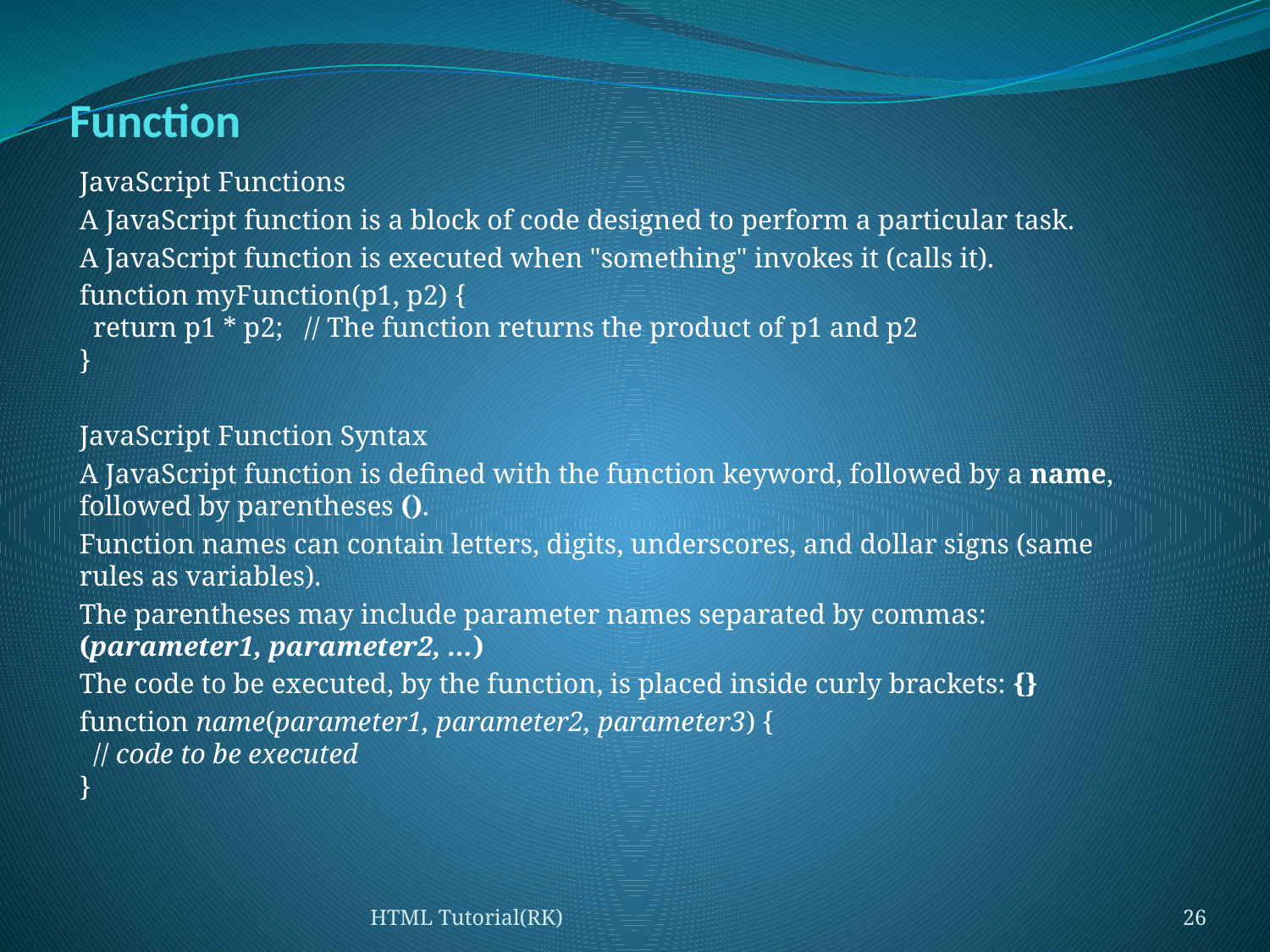

# Function
JavaScript Functions
A JavaScript function is a block of code designed to perform a particular task.
A JavaScript function is executed when "something" invokes it (calls it).
function myFunction(p1, p2) {
  return p1 * p2;   // The function returns the product of p1 and p2
}

JavaScript Function Syntax
A JavaScript function is defined with the function keyword, followed by a name, followed by parentheses ().
Function names can contain letters, digits, underscores, and dollar signs (same rules as variables).
The parentheses may include parameter names separated by commas:
(parameter1, parameter2, ...)
The code to be executed, by the function, is placed inside curly brackets: {}
function name(parameter1, parameter2, parameter3) {
  // code to be executed
}

HTML Tutorial(RK)
26